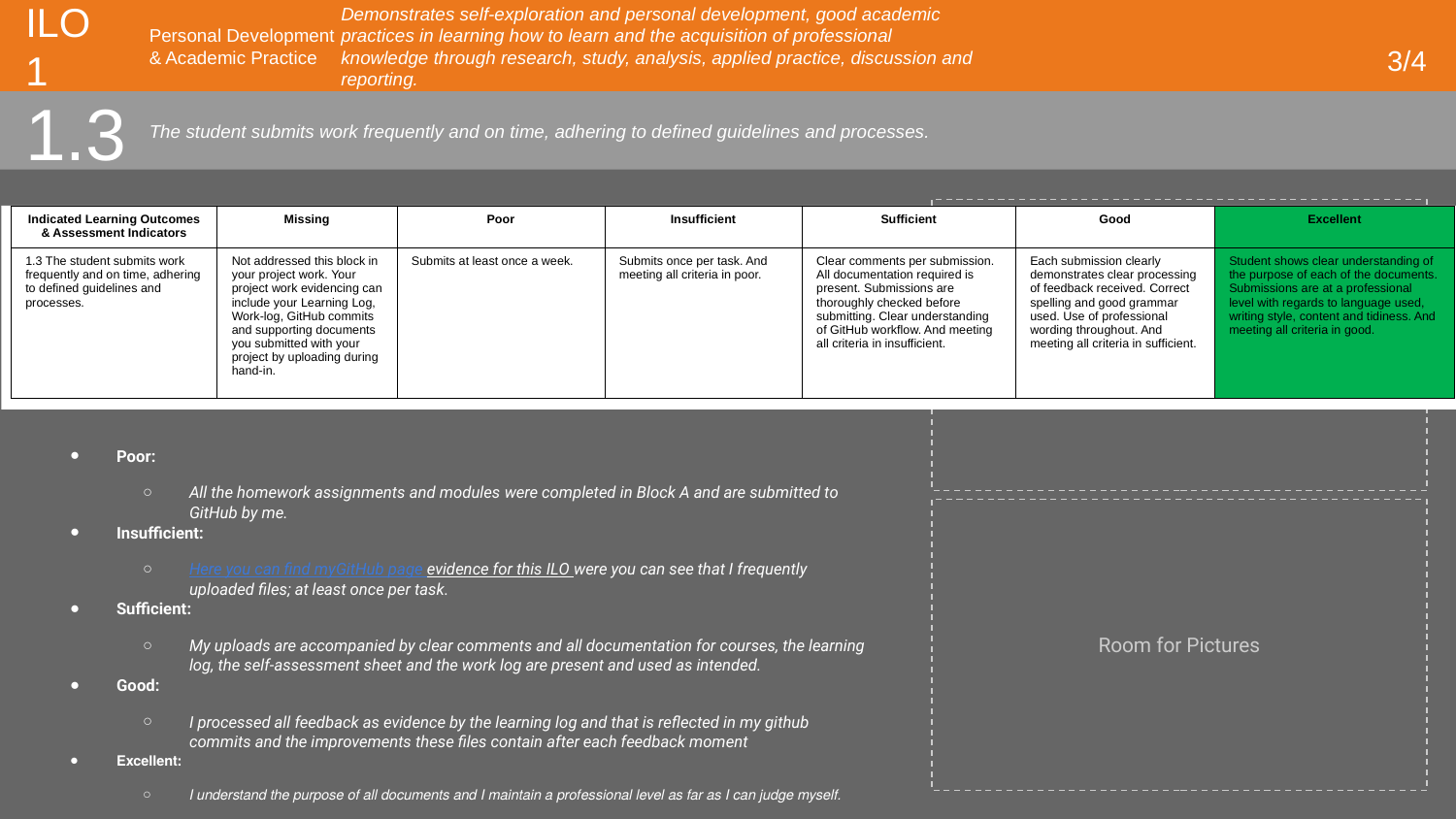

# ILO 1
Personal Development
& Academic Practice
Demonstrates self-exploration and personal development, good academic practices in learning how to learn and the acquisition of professional knowledge through research, study, analysis, applied practice, discussion and reporting.
3/4
1.3
The student submits work frequently and on time, adhering to defined guidelines and processes.

| Indicated Learning Outcomes & Assessment Indicators | Missing | Poor | Insufficient | Sufficient | Good | Excellent |
| --- | --- | --- | --- | --- | --- | --- |
| 1.3 The student submits work frequently and on time, adhering to defined guidelines and processes. | Not addressed this block in your project work. Your project work evidencing can include your Learning Log, Work-log, GitHub commits and supporting documents you submitted with your project by uploading during hand-in. | Submits at least once a week. | Submits once per task. And meeting all criteria in poor. | Clear comments per submission. All documentation required is present. Submissions are thoroughly checked before submitting. Clear understanding of GitHub workflow. And meeting all criteria in insufficient. | Each submission clearly demonstrates clear processing of feedback received. Correct spelling and good grammar used. Use of professional wording throughout. And meeting all criteria in sufficient. | Student shows clear understanding of the purpose of each of the documents. Submissions are at a professional level with regards to language used, writing style, content and tidiness. And meeting all criteria in good. |
Poor:
All the homework assignments and modules were completed in Block A and are submitted to GitHub by me.
Insufficient:
Here you can find myGitHub page evidence for this ILO were you can see that I frequently uploaded files; at least once per task.
Sufficient:
My uploads are accompanied by clear comments and all documentation for courses, the learning log, the self-assessment sheet and the work log are present and used as intended.
Good:
I processed all feedback as evidence by the learning log and that is reflected in my github commits and the improvements these files contain after each feedback moment
Excellent:
I understand the purpose of all documents and I maintain a professional level as far as I can judge myself.